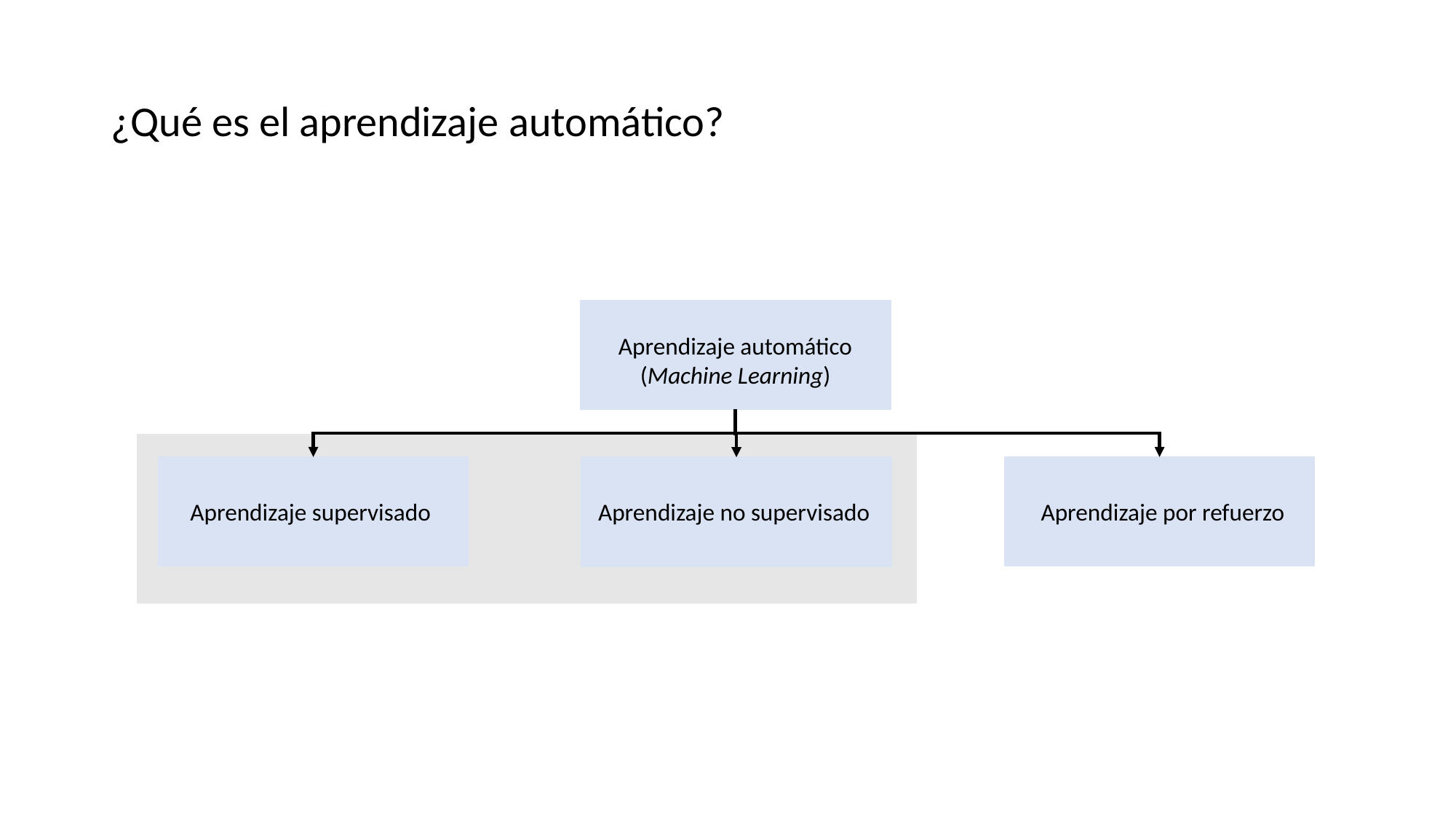

# ¿Qué es el aprendizaje automático?

Aprendizaje automático (Machine Learning)

Aprendizaje supervisado
Aprendizaje por refuerzo
Aprendizaje no supervisado